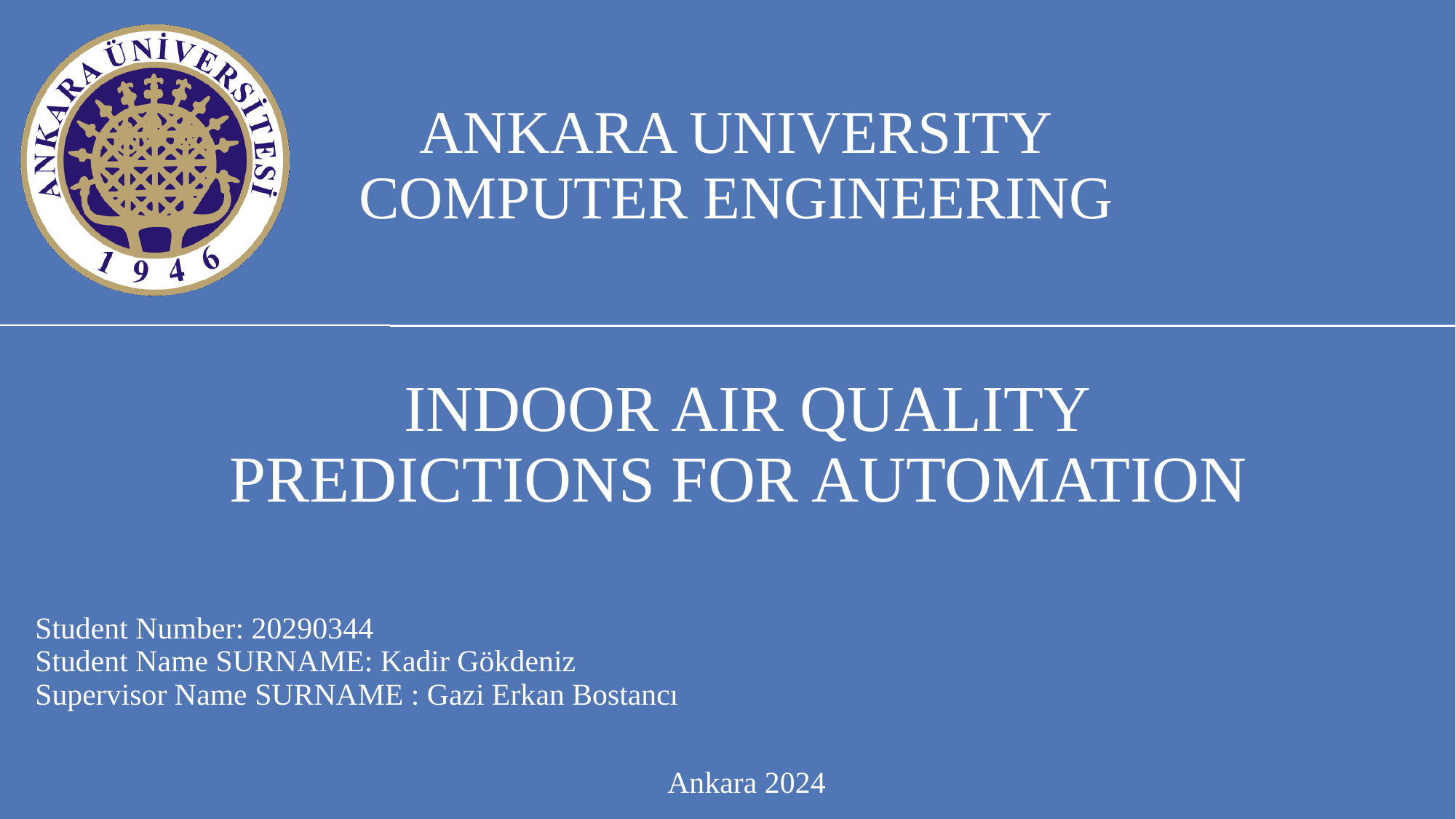

ANKARA UNIVERSITY
COMPUTER ENGINEERING
INDOOR AIR QUALITY PREDICTIONS FOR AUTOMATION
Student Number: 20290344
Student Name SURNAME: Kadir Gökdeniz
Supervisor Name SURNAME : Gazi Erkan Bostancı
Ankara 2024